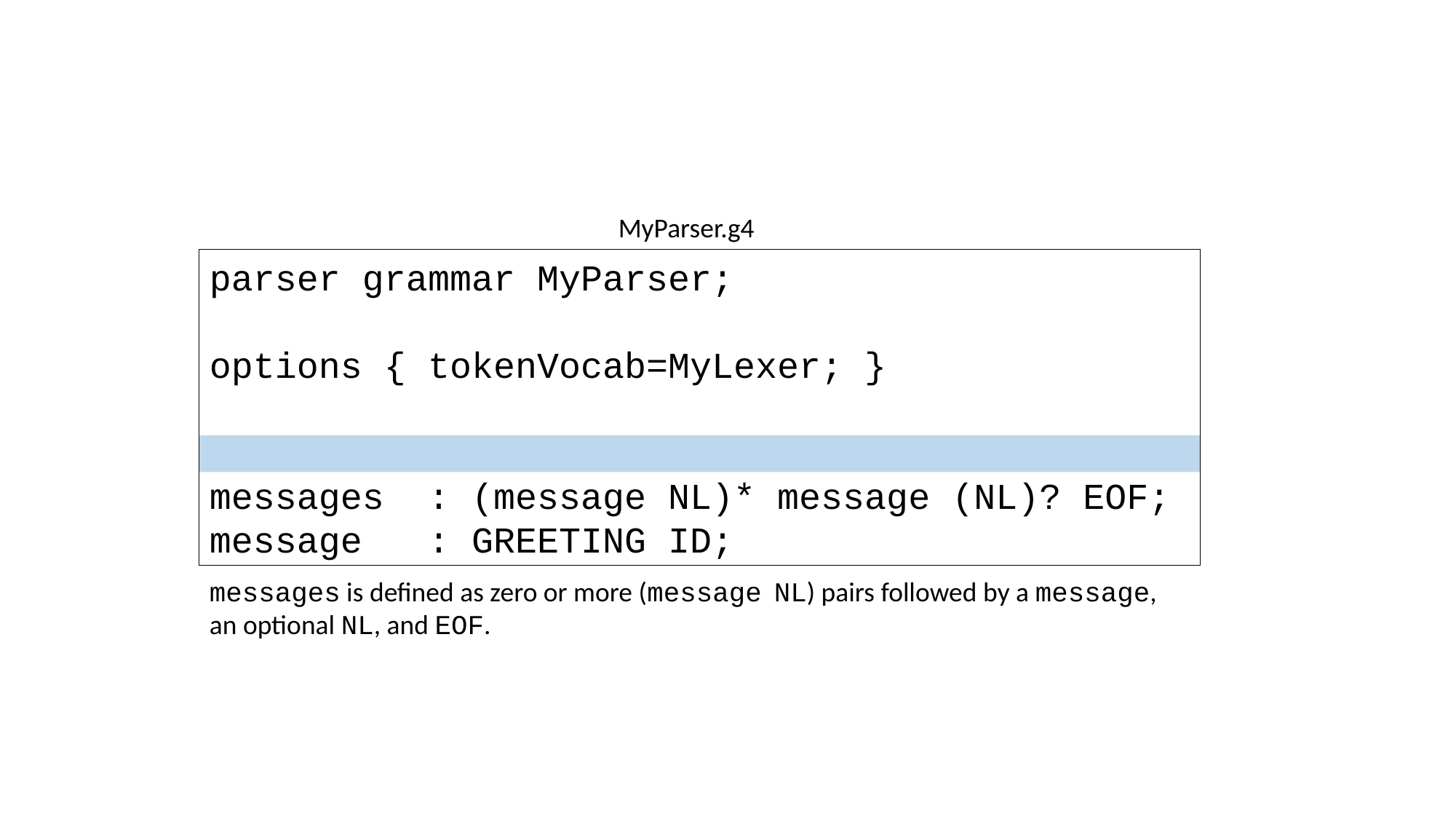

MyParser.g4
parser grammar MyParser;

options { tokenVocab=MyLexer; }

messages  : (message NL)* message (NL)? EOF;
message   : GREETING ID;

messages is defined as zero or more (message  NL) pairs followed by a message, an optional NL, and EOF.